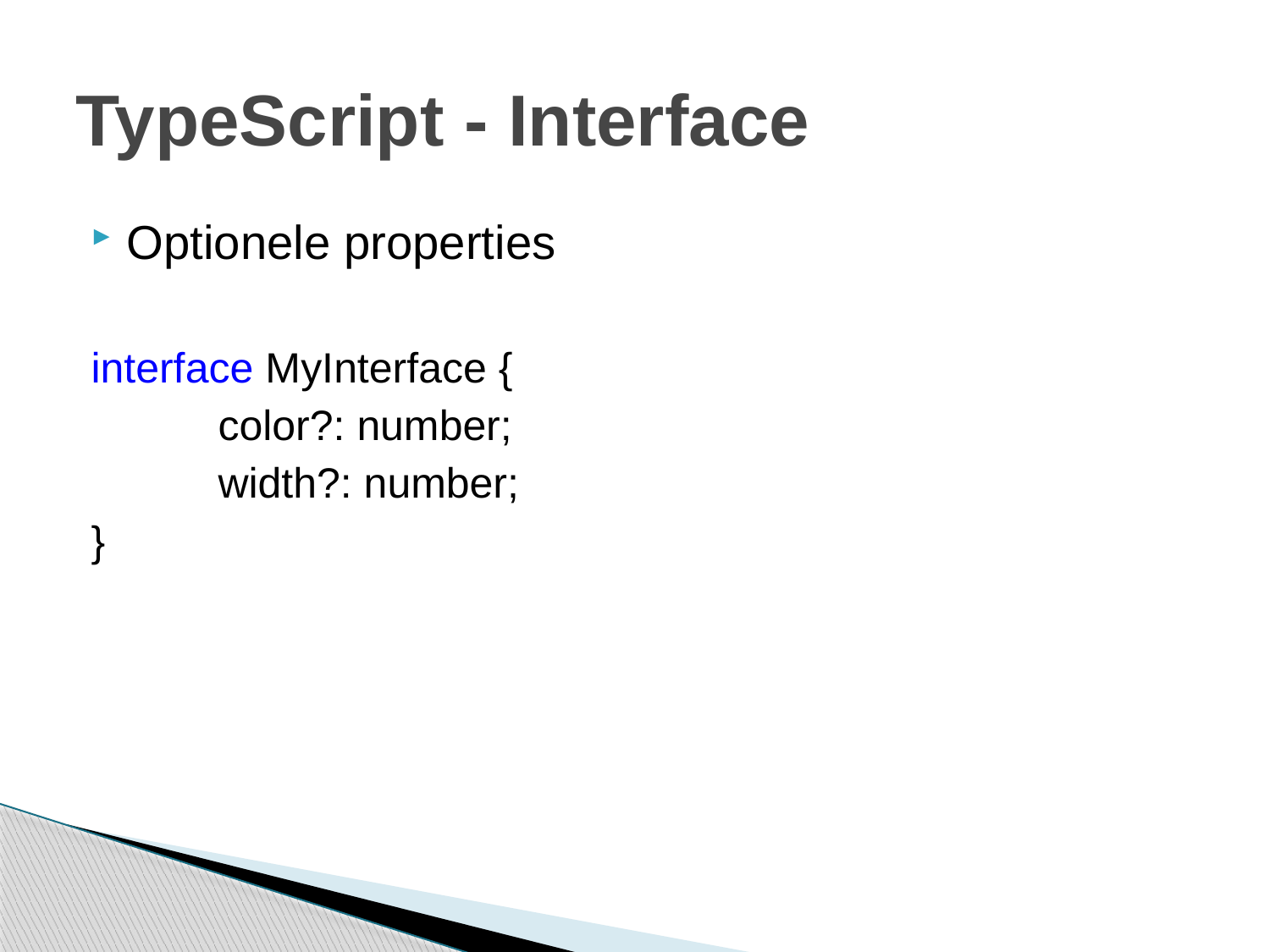

# TypeScript - Interface
Optionele properties

interface MyInterface {
	color?: number;
	width?: number;
}